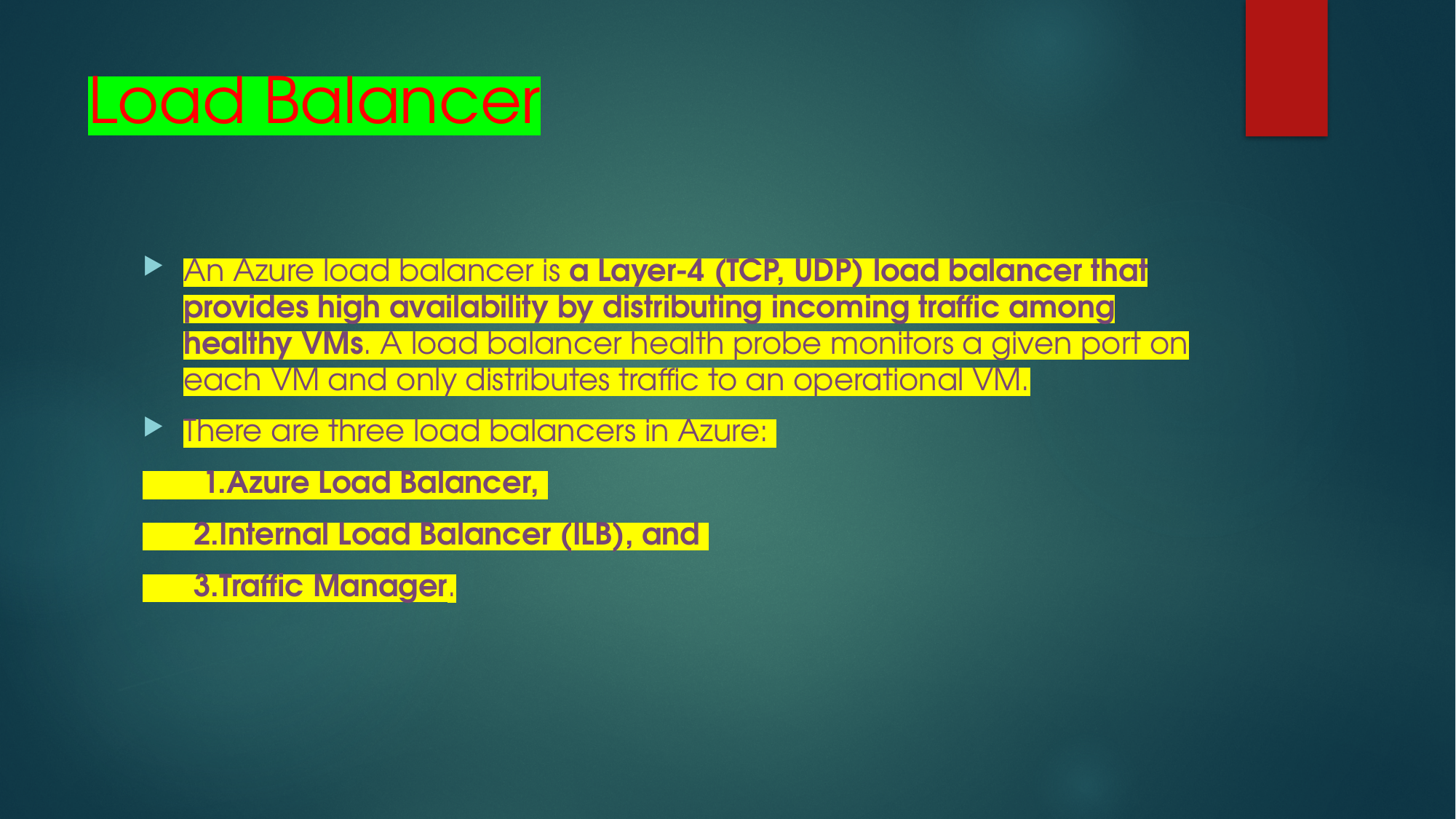

# Load Balancer
An Azure load balancer is a Layer-4 (TCP, UDP) load balancer that provides high availability by distributing incoming traffic among healthy VMs. A load balancer health probe monitors a given port on each VM and only distributes traffic to an operational VM.
There are three load balancers in Azure:
       1.Azure Load Balancer,
      2.Internal Load Balancer (ILB), and
      3.Traffic Manager.